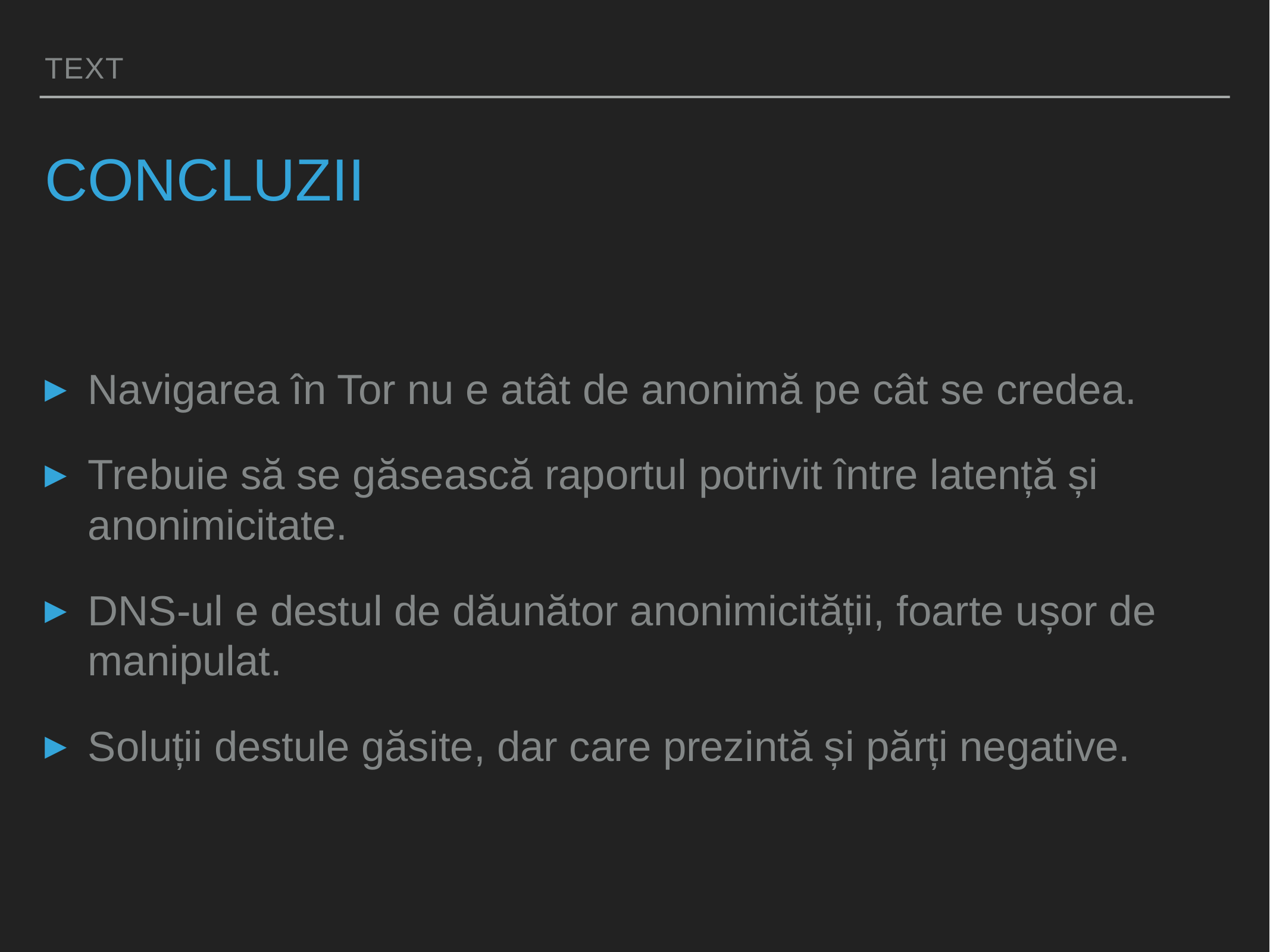

Text
# Concluzii
Navigarea în Tor nu e atât de anonimă pe cât se credea.
Trebuie să se găsească raportul potrivit între latență și anonimicitate.
DNS-ul e destul de dăunător anonimicității, foarte ușor de manipulat.
Soluții destule găsite, dar care prezintă și părți negative.